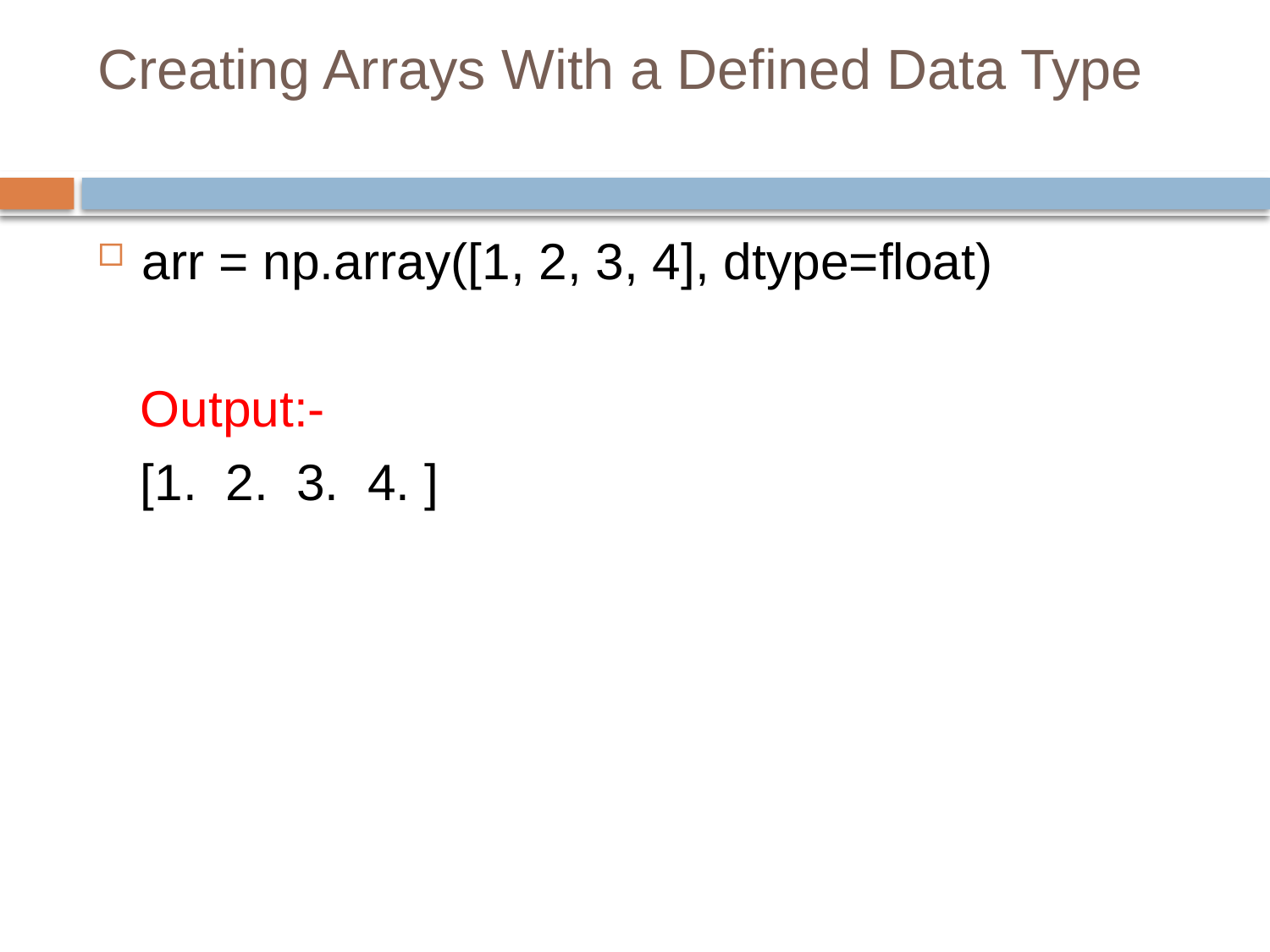

# Creating Arrays With a Defined Data Type
arr = np.array([1, 2, 3, 4], dtype=float)

   Output:-
   [1.  2.  3.  4. ]